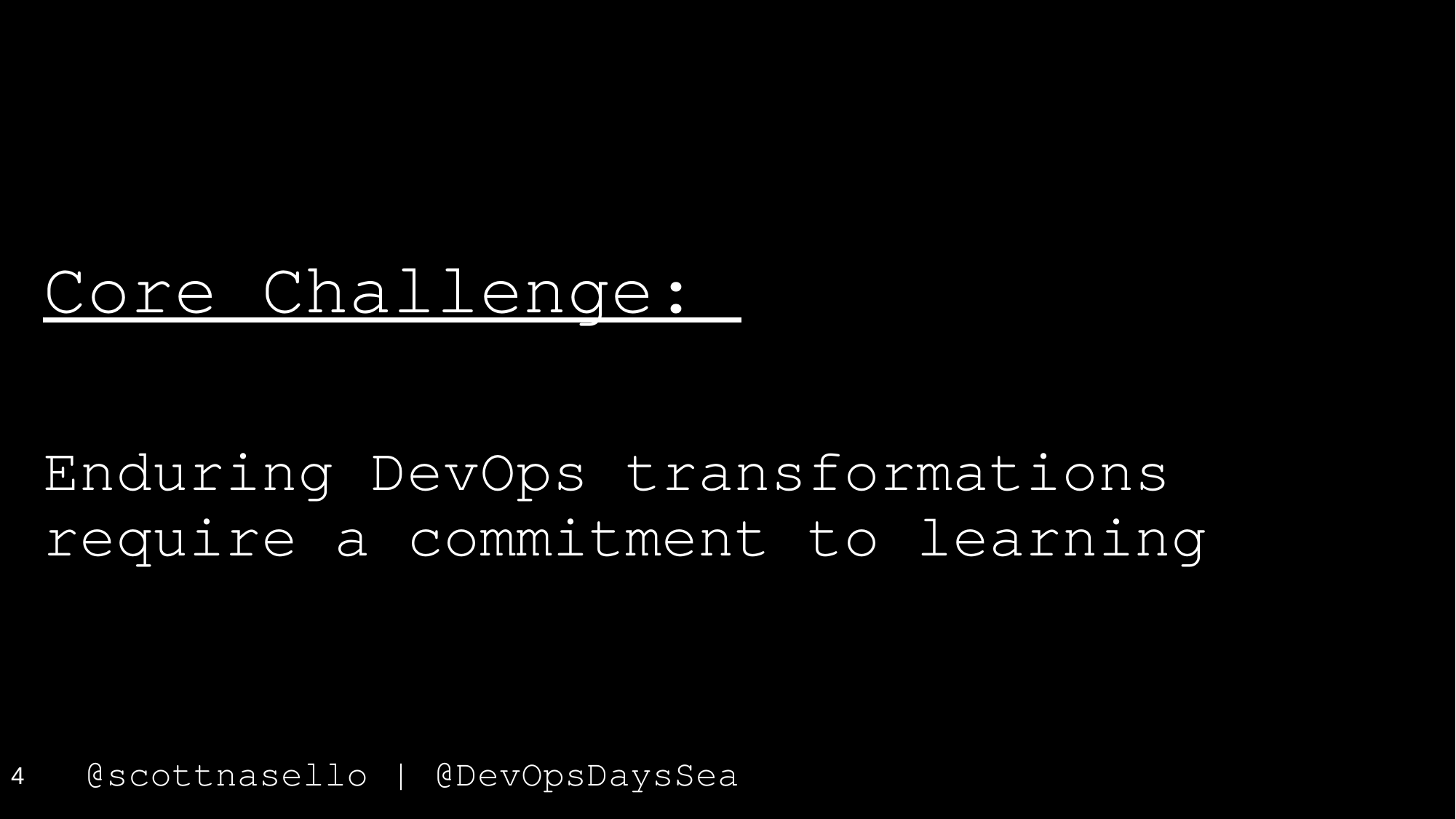

Core Challenge:

Enduring DevOps transformations require a commitment to learning
4